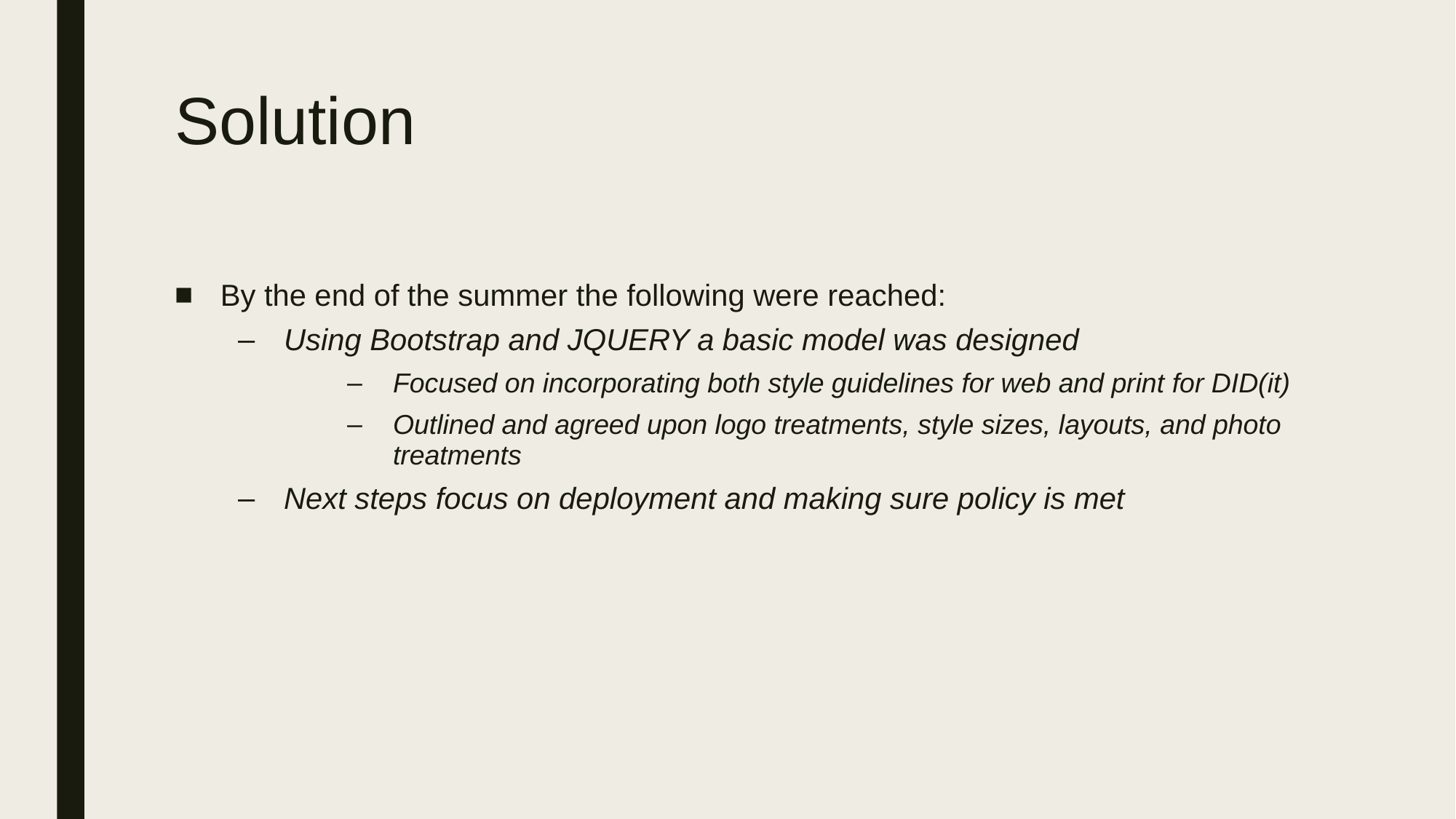

# Solution
By the end of the summer the following were reached:
Using Bootstrap and JQUERY a basic model was designed
Focused on incorporating both style guidelines for web and print for DID(it)
Outlined and agreed upon logo treatments, style sizes, layouts, and photo treatments
Next steps focus on deployment and making sure policy is met